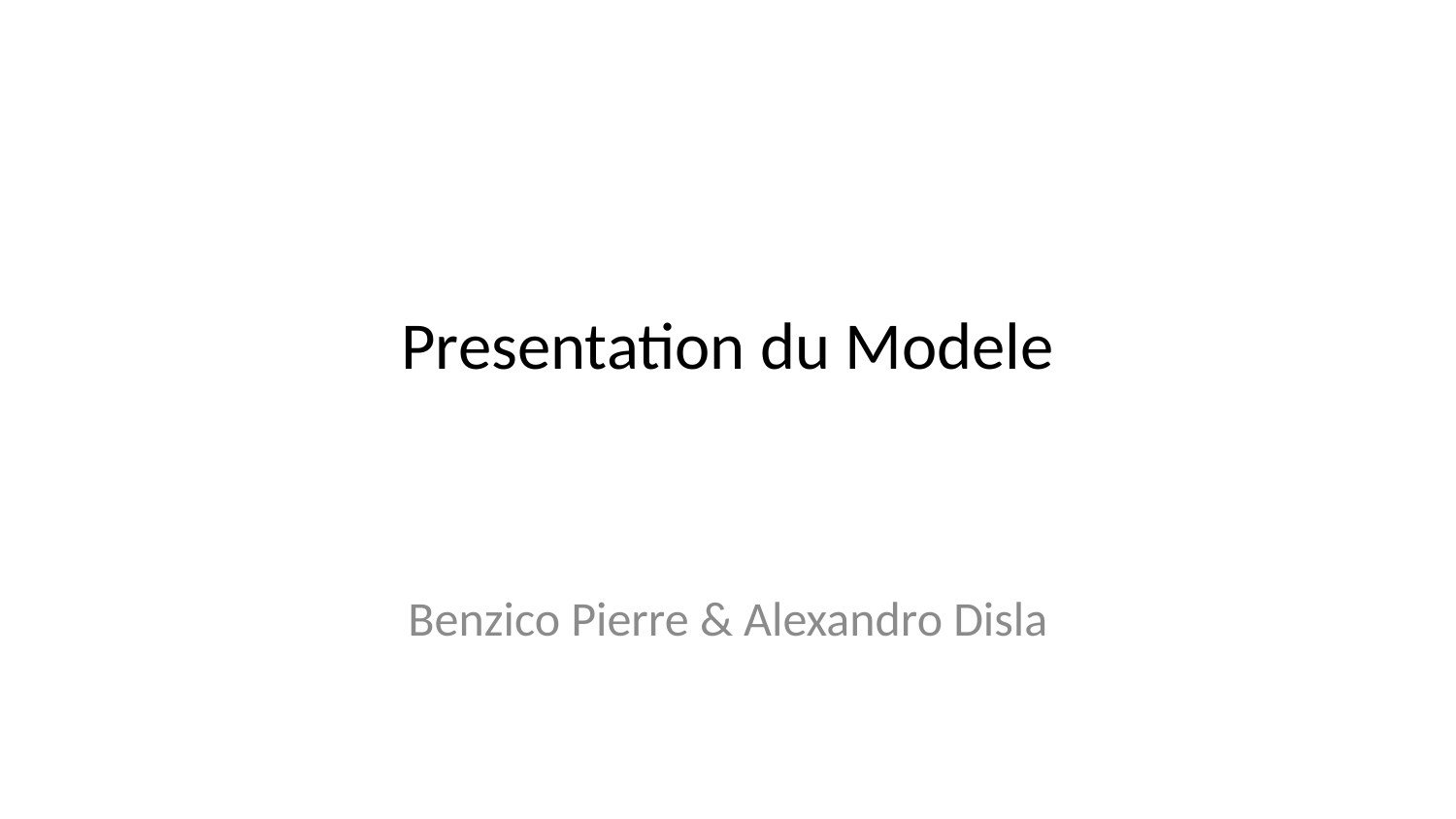

# Presentation du Modele
Benzico Pierre & Alexandro Disla